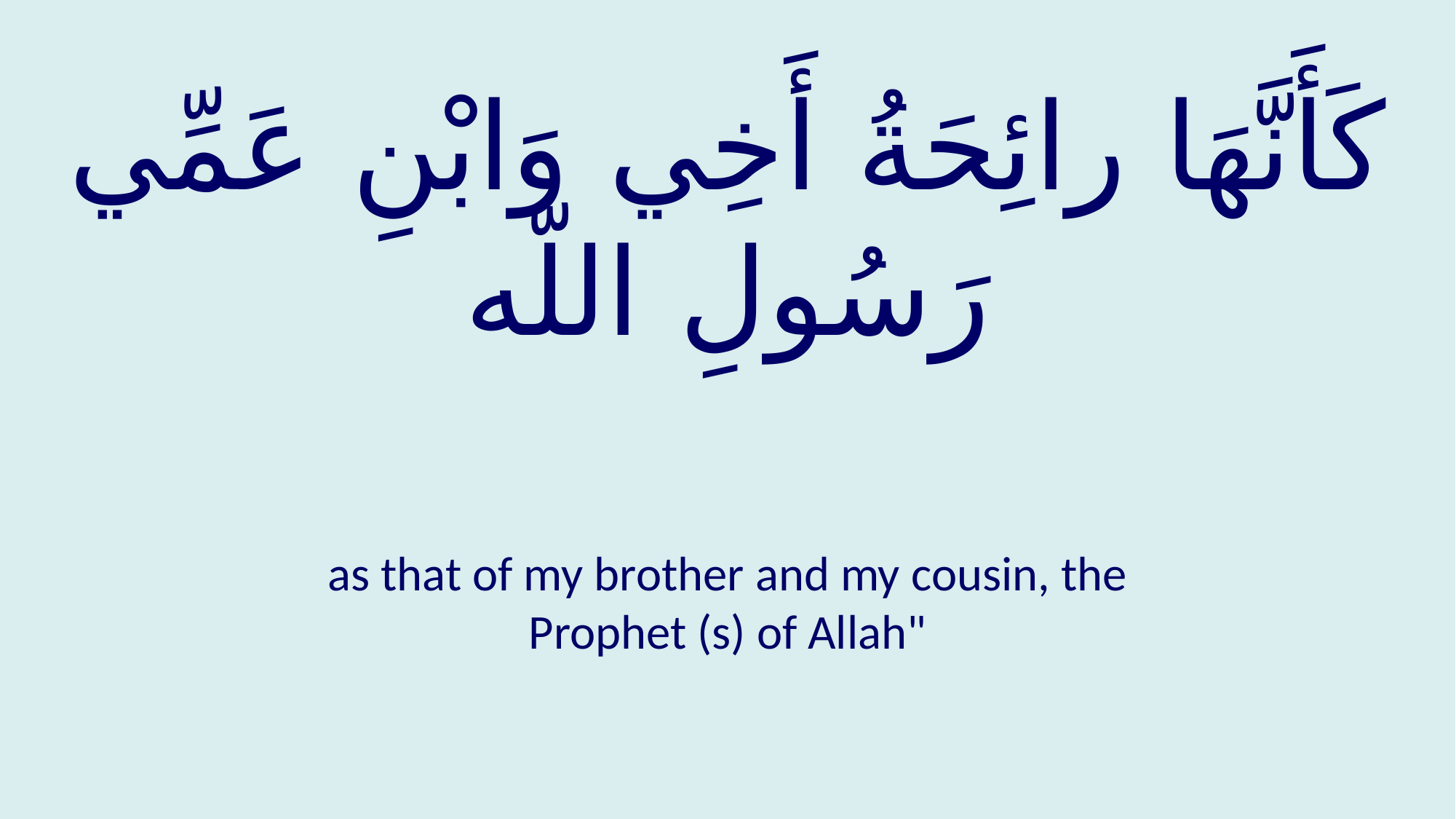

# كَأَنَّهَا رائِحَةُ أَخِي وَابْنِ عَمِّي رَسُولِ اللّه
as that of my brother and my cousin, the Prophet (s) of Allah"